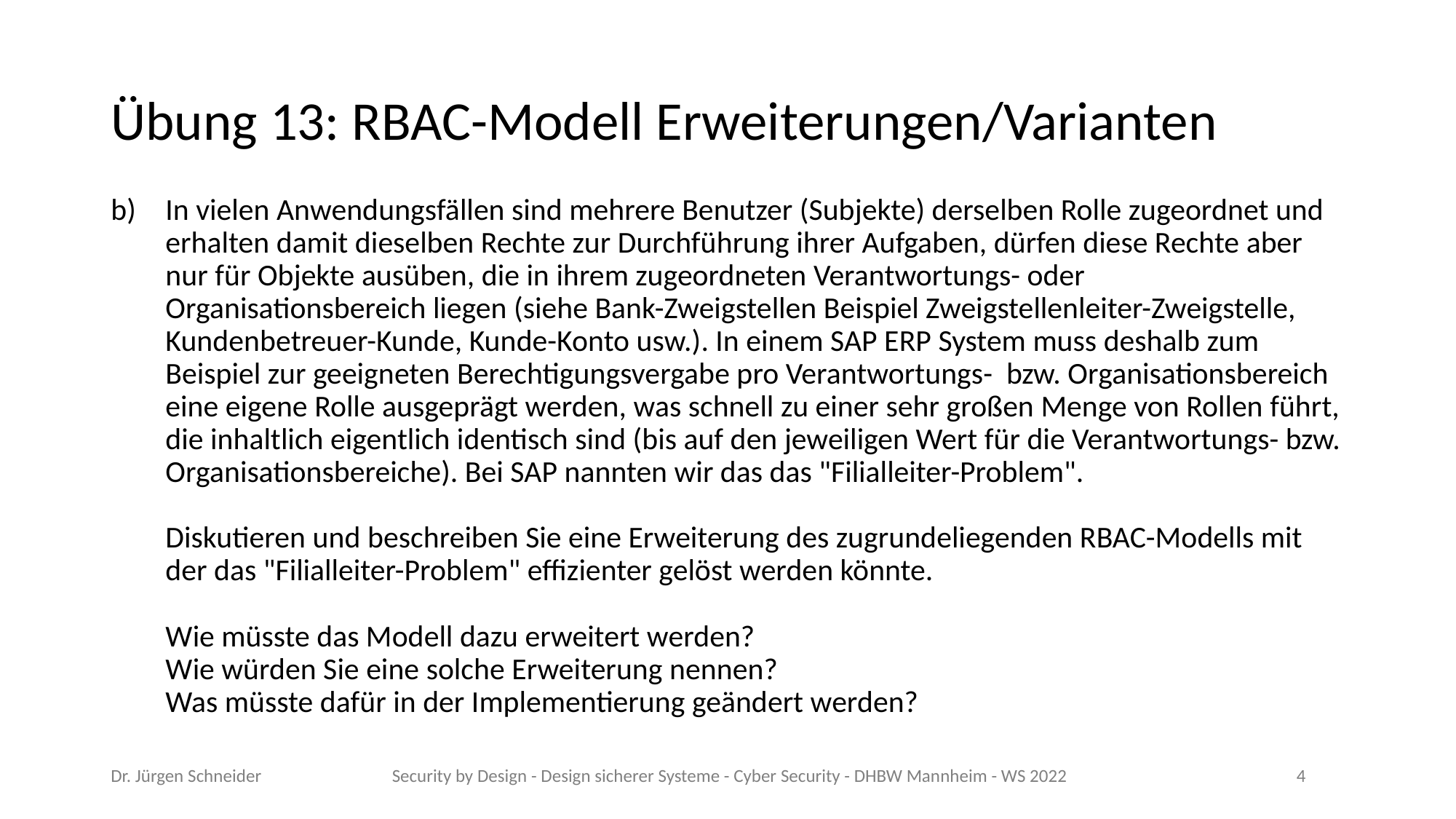

# Übung 13: RBAC-Modell Erweiterungen/Varianten
In vielen Anwendungsfällen sind mehrere Benutzer (Subjekte) derselben Rolle zugeordnet und erhalten damit dieselben Rechte zur Durchführung ihrer Aufgaben, dürfen diese Rechte aber nur für Objekte ausüben, die in ihrem zugeordneten Verantwortungs- oder Organisationsbereich liegen (siehe Bank-Zweigstellen Beispiel Zweigstellenleiter-Zweigstelle, Kundenbetreuer-Kunde, Kunde-Konto usw.). In einem SAP ERP System muss deshalb zum Beispiel zur geeigneten Berechtigungsvergabe pro Verantwortungs-  bzw. Organisationsbereich eine eigene Rolle ausgeprägt werden, was schnell zu einer sehr großen Menge von Rollen führt, die inhaltlich eigentlich identisch sind (bis auf den jeweiligen Wert für die Verantwortungs- bzw. Organisationsbereiche). Bei SAP nannten wir das das "Filialleiter-Problem".
Diskutieren und beschreiben Sie eine Erweiterung des zugrundeliegenden RBAC-Modells mit der das "Filialleiter-Problem" effizienter gelöst werden könnte.
Wie müsste das Modell dazu erweitert werden?
Wie würden Sie eine solche Erweiterung nennen?
Was müsste dafür in der Implementierung geändert werden?
Dr. Jürgen Schneider
Security by Design - Design sicherer Systeme - Cyber Security - DHBW Mannheim - WS 2022
4